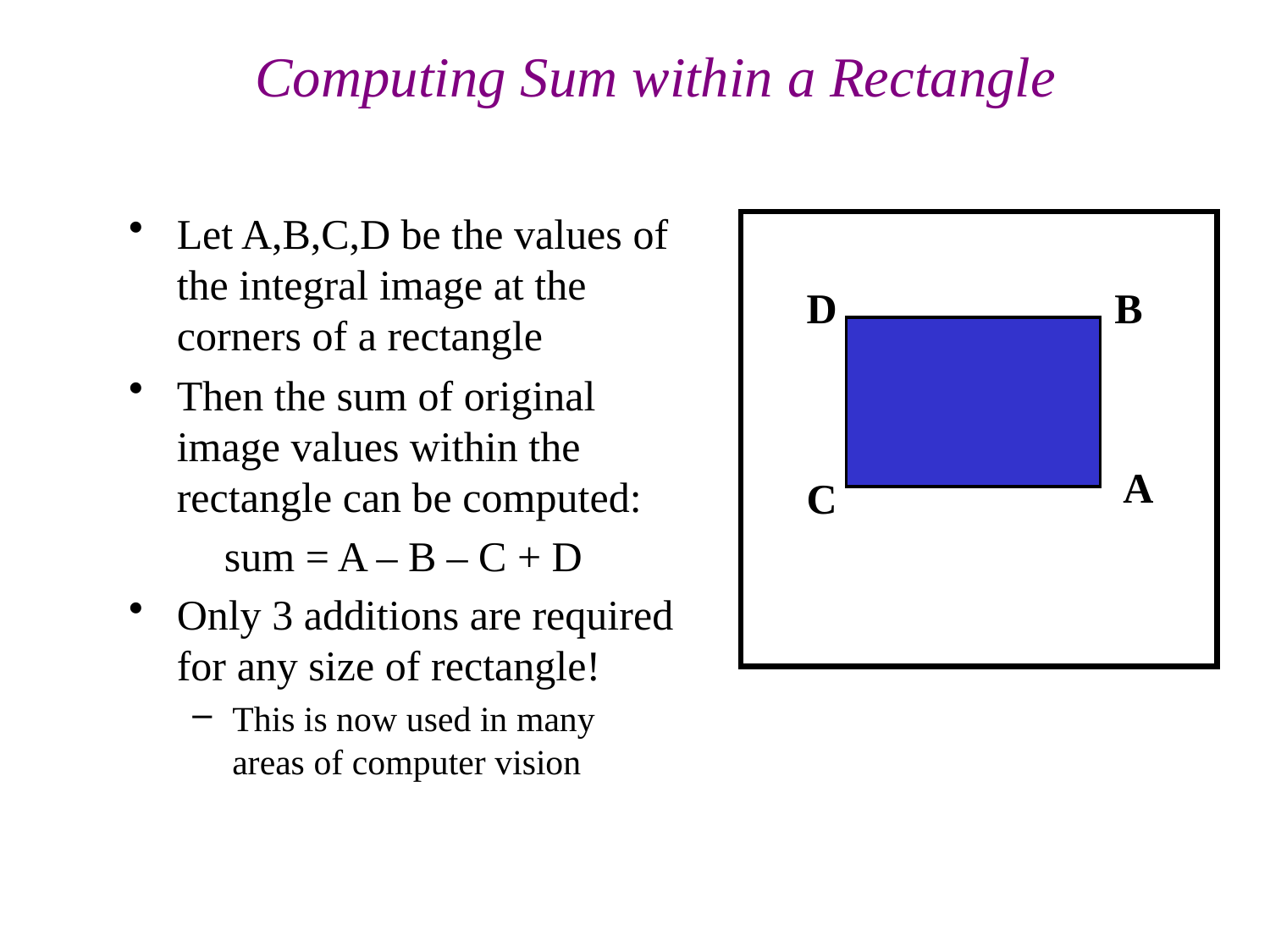

# Computing Sum within a Rectangle
Let A,B,C,D be the values of the integral image at the corners of a rectangle
Then the sum of original image values within the rectangle can be computed:
   sum = A – B – C + D
Only 3 additions are required for any size of rectangle!
This is now used in many areas of computer vision

D
B

A
C